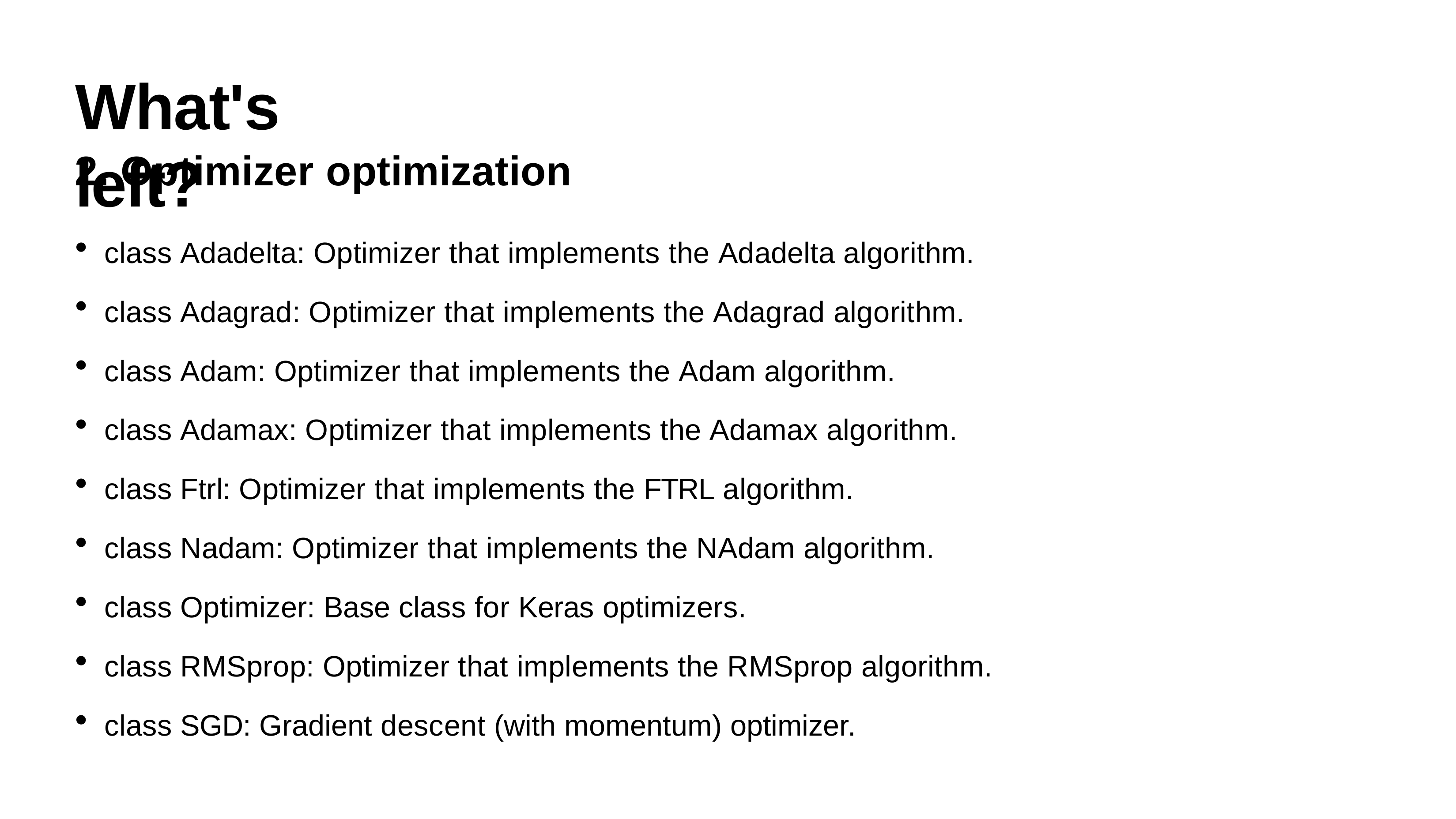

# What's left?
2. Optimizer optimization
class Adadelta: Optimizer that implements the Adadelta algorithm.
class Adagrad: Optimizer that implements the Adagrad algorithm.
class Adam: Optimizer that implements the Adam algorithm.
class Adamax: Optimizer that implements the Adamax algorithm.
class Ftrl: Optimizer that implements the FTRL algorithm.
class Nadam: Optimizer that implements the NAdam algorithm.
class Optimizer: Base class for Keras optimizers.
class RMSprop: Optimizer that implements the RMSprop algorithm.
class SGD: Gradient descent (with momentum) optimizer.